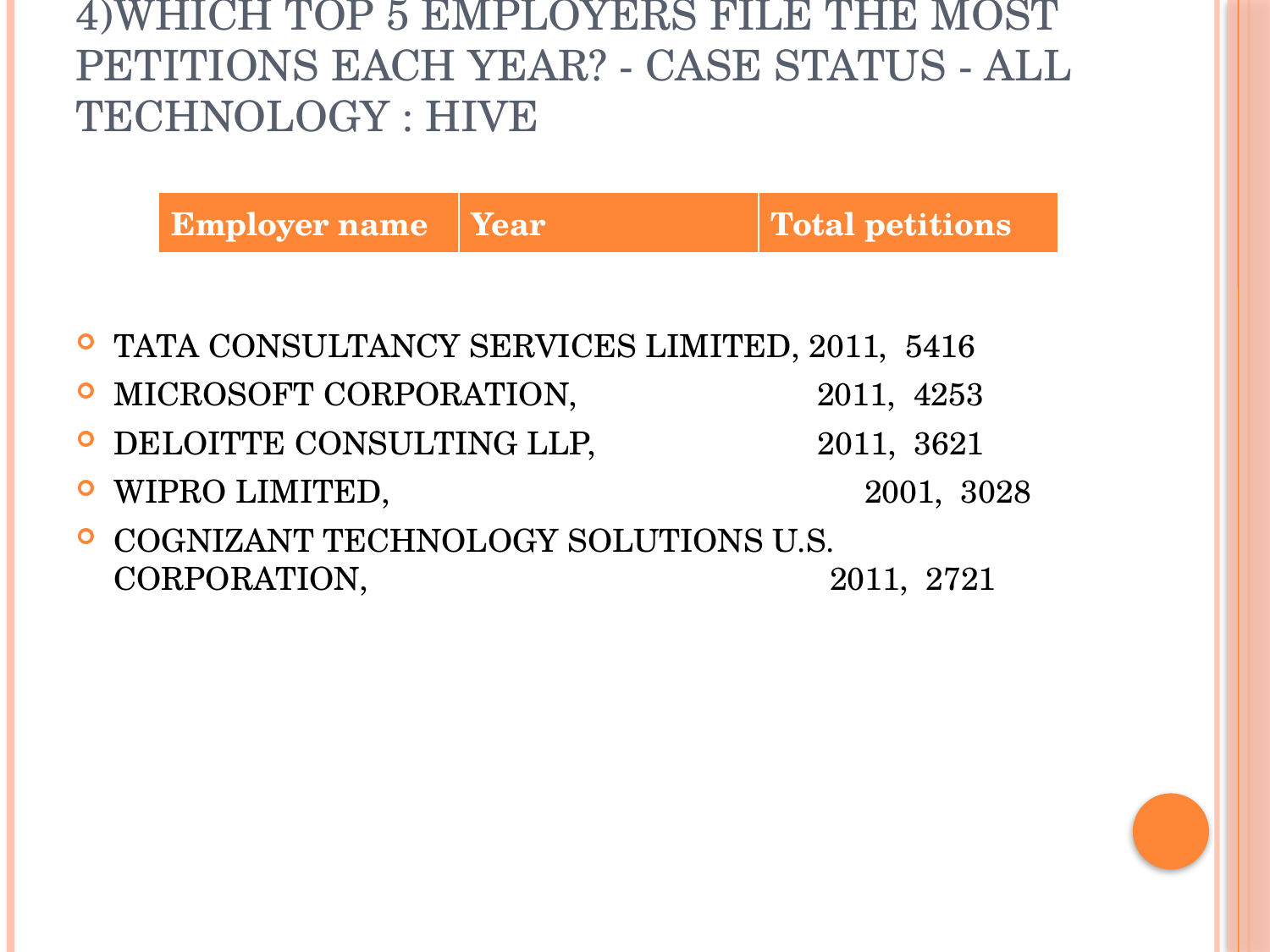

# 4)Which top 5 employers file the most petitions each year? - Case Status - ALL Technology : Hive
| Employer name | Year | Total petitions |
| --- | --- | --- |

TATA CONSULTANCY SERVICES LIMITED, 2011,  5416
MICROSOFT CORPORATION,                           2011,  4253
DELOITTE CONSULTING LLP,                         2011,  3621
WIPRO LIMITED,			             2001,  3028
COGNIZANT TECHNOLOGY SOLUTIONS U.S. CORPORATION,                                                    2011,  2721